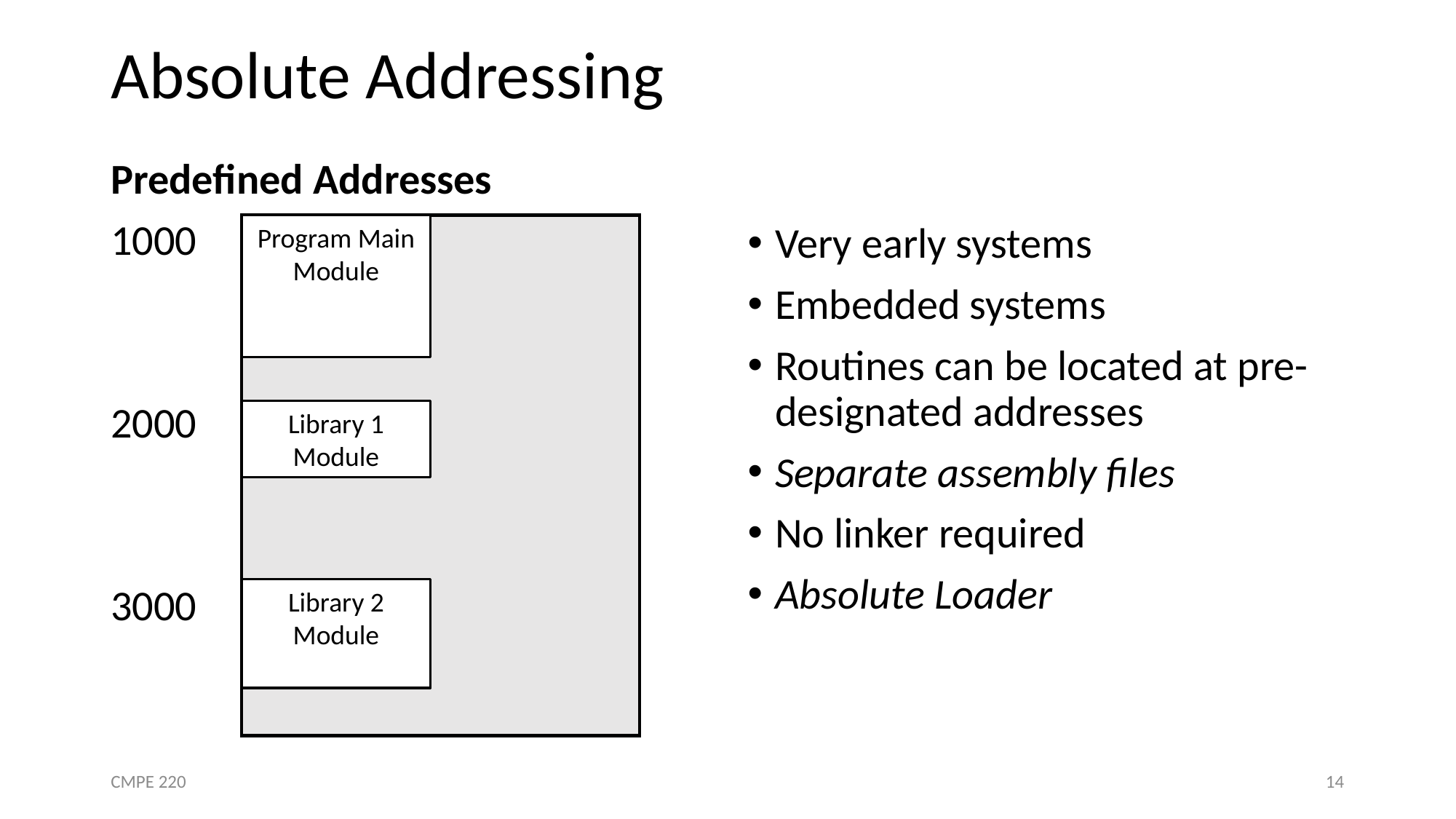

# Absolute Addressing
Predefined Addresses
1000

2000

3000

Program Main Module

Very early systems
Embedded systems
Routines can be located at pre-designated addresses
Separate assembly files
No linker required
Absolute Loader

Library 1 Module
Library 2 Module

CMPE 220
14